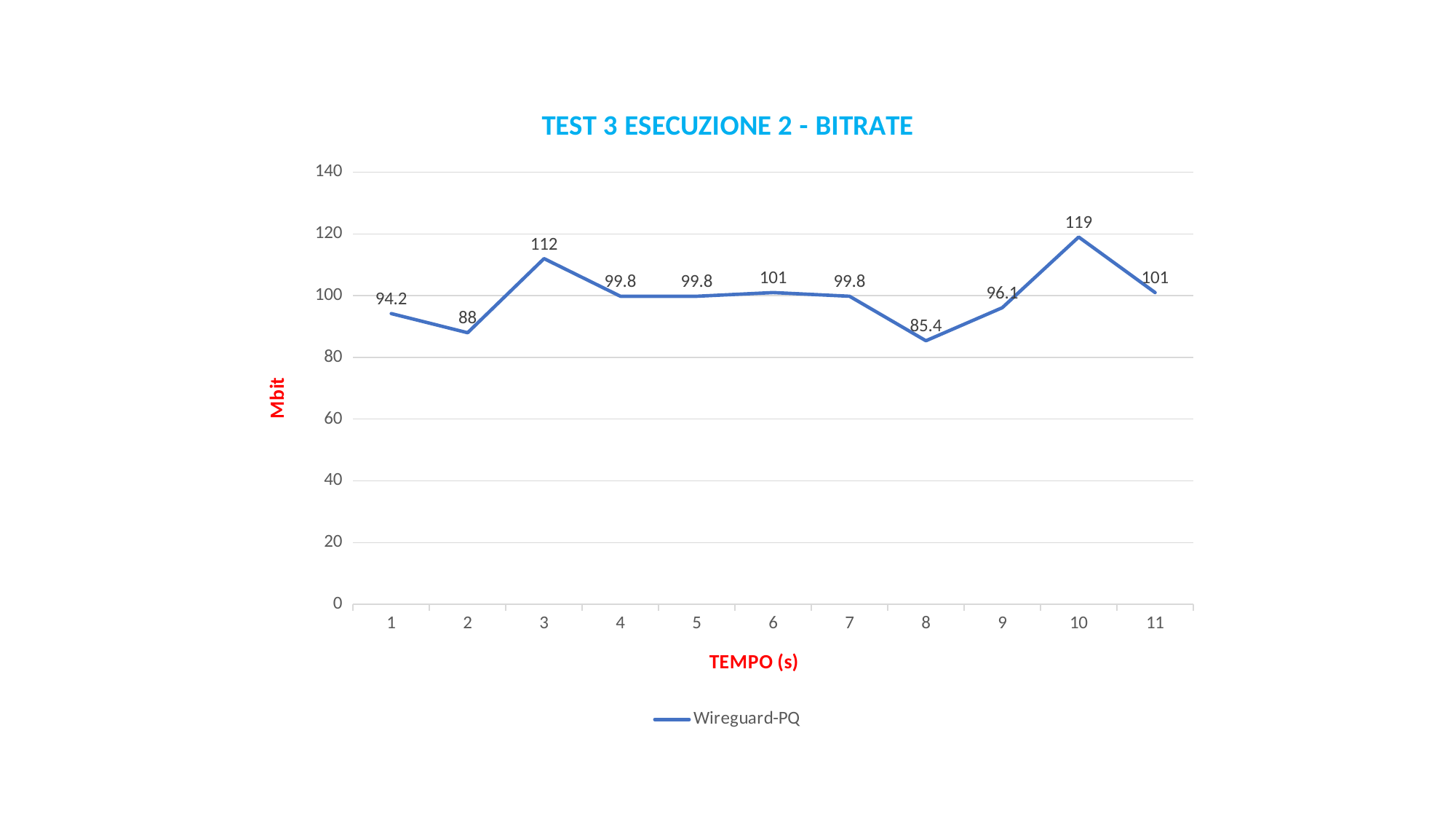

### Chart: TEST 3 ESECUZIONE 2 - BITRATE

| Category | Wireguard-PQ |
|---|---|
| 1 | 94.2 |
| 2 | 88.0 |
| 3 | 112.0 |
| 4 | 99.8 |
| 5 | 99.8 |
| 6 | 101.0 |
| 7 | 99.8 |
| 8 | 85.4 |
| 9 | 96.1 |
| 10 | 119.0 |
| 11 | 101.0 |